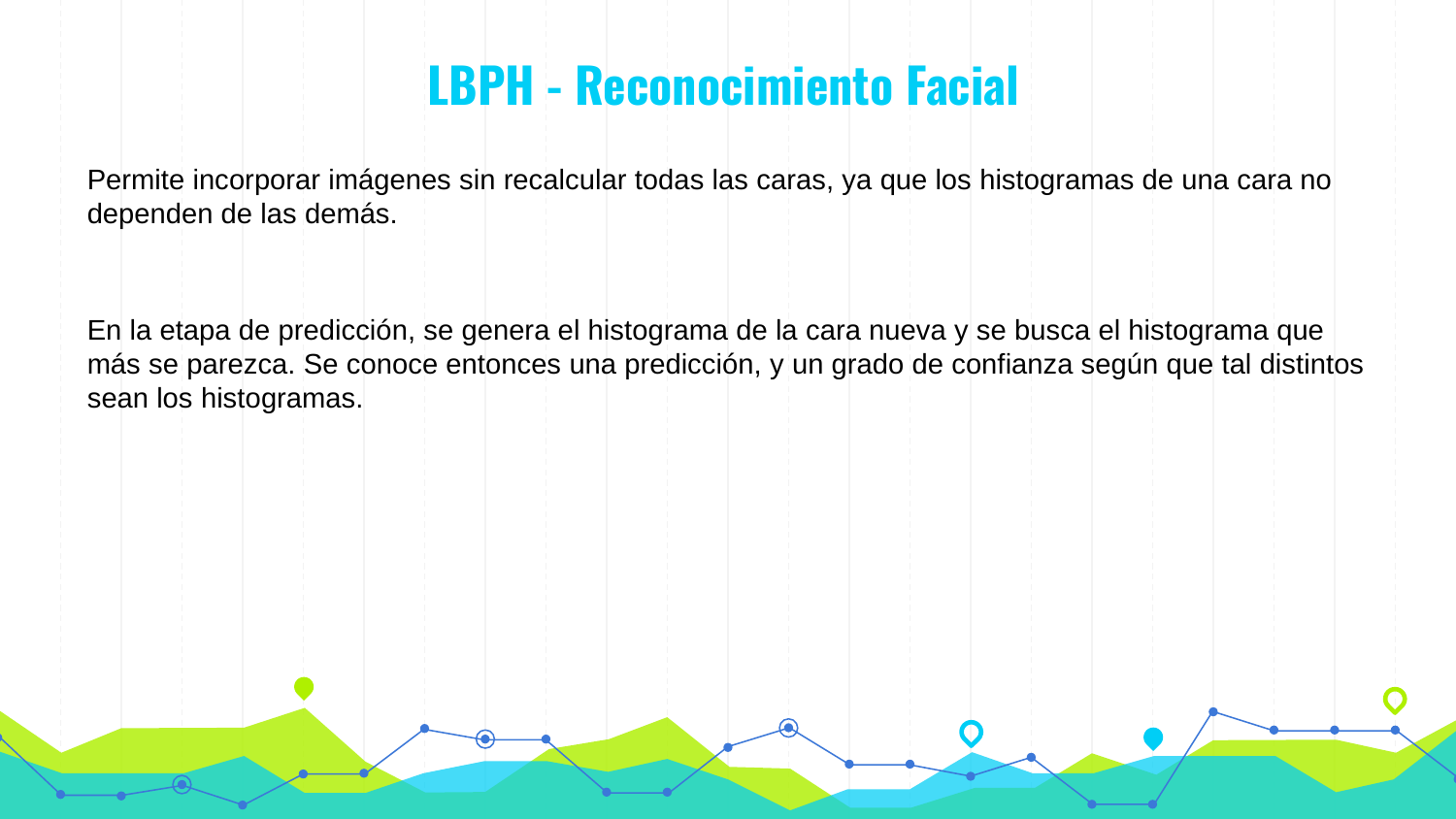

# LBPH - Reconocimiento Facial
Permite incorporar imágenes sin recalcular todas las caras, ya que los histogramas de una cara no dependen de las demás.

En la etapa de predicción, se genera el histograma de la cara nueva y se busca el histograma que más se parezca. Se conoce entonces una predicción, y un grado de confianza según que tal distintos sean los histogramas.